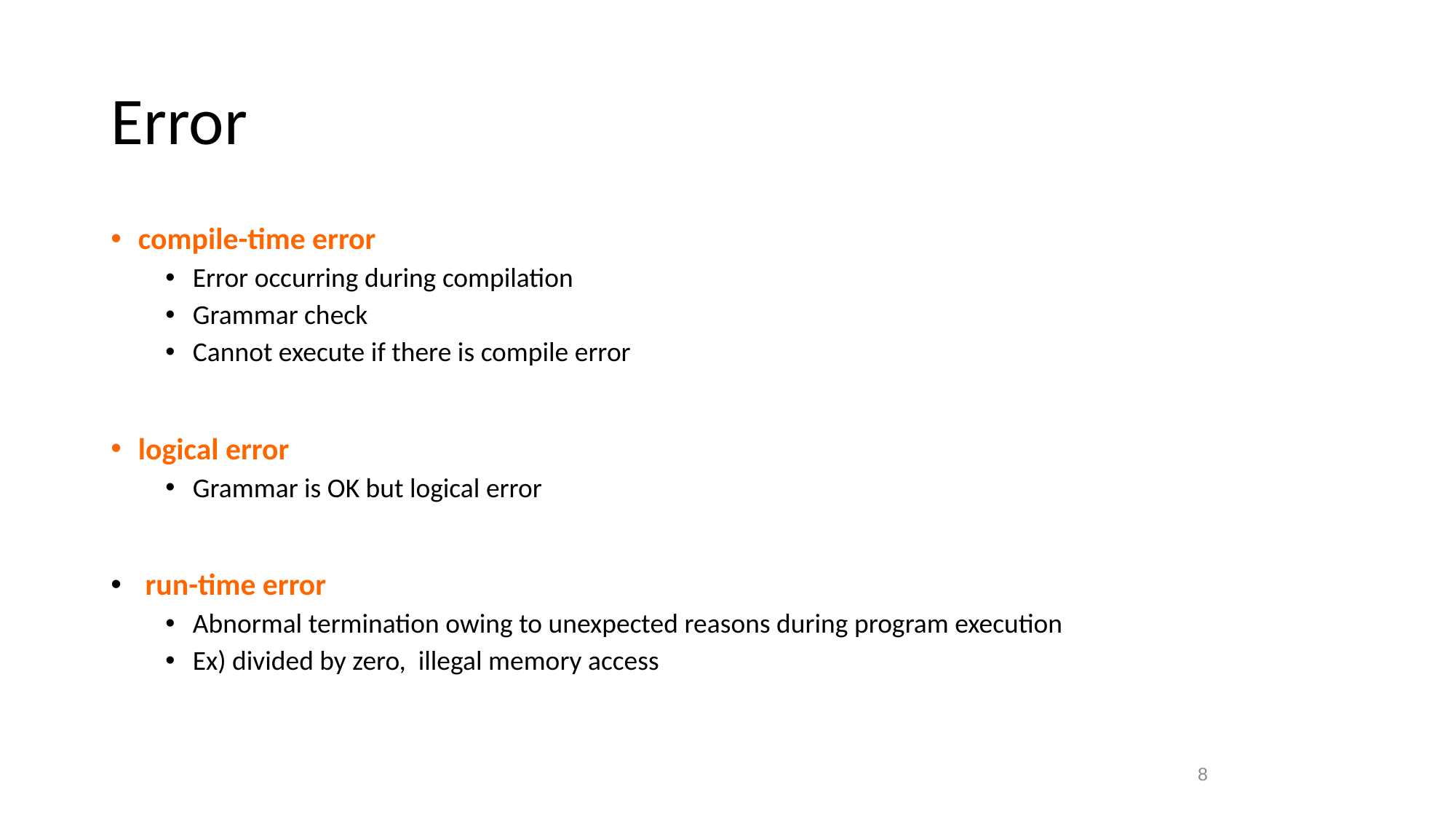

# Error
compile-time error
Error occurring during compilation
Grammar check
Cannot execute if there is compile error

logical error
Grammar is OK but logical error

 run-time error
Abnormal termination owing to unexpected reasons during program execution
Ex) divided by zero,  illegal memory access

8